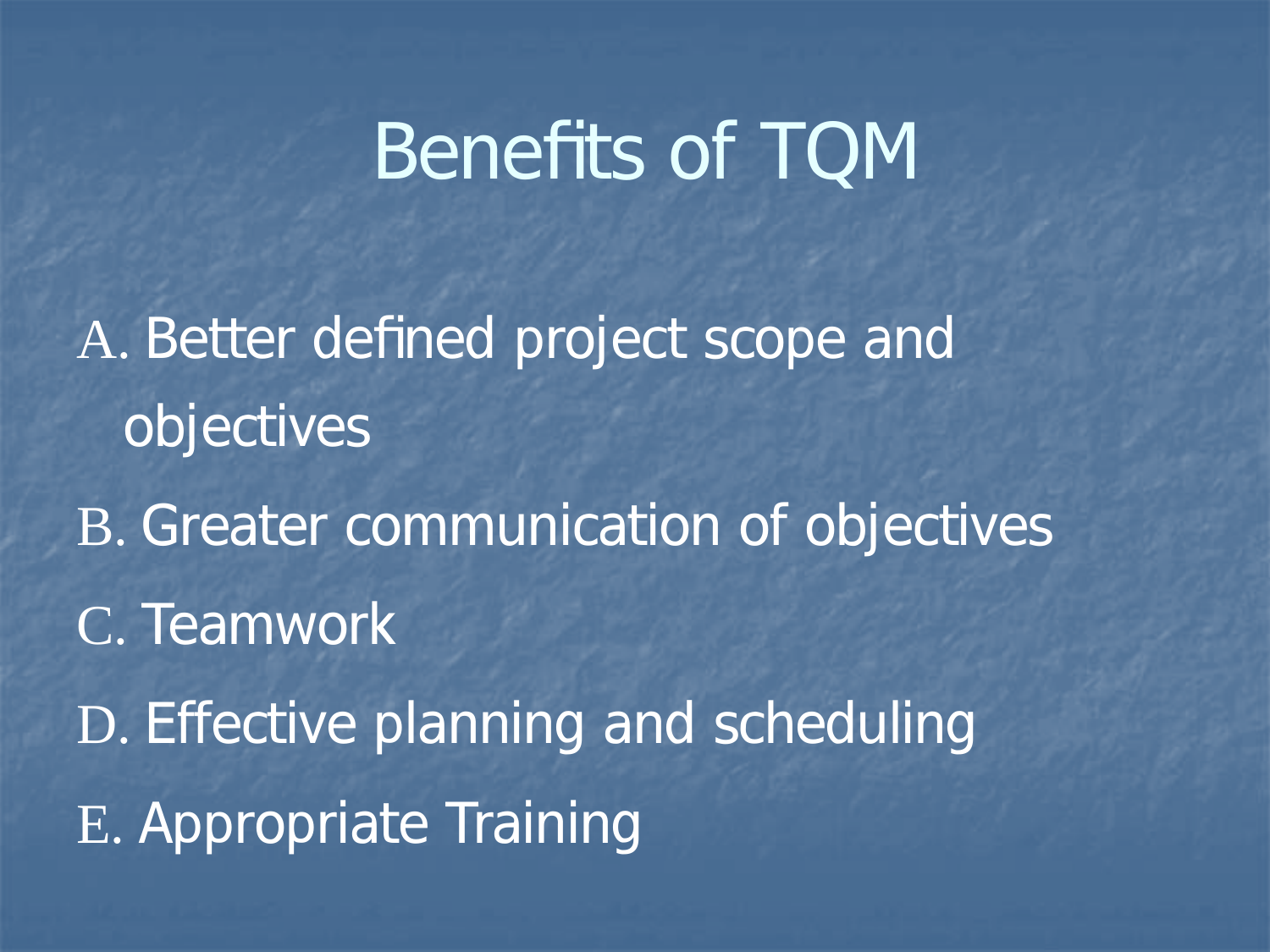

# Benefits of TQM
A. Better defined project scope and objectives
B. Greater communication of objectives
C. Teamwork
D. Effective planning and scheduling
E. Appropriate Training